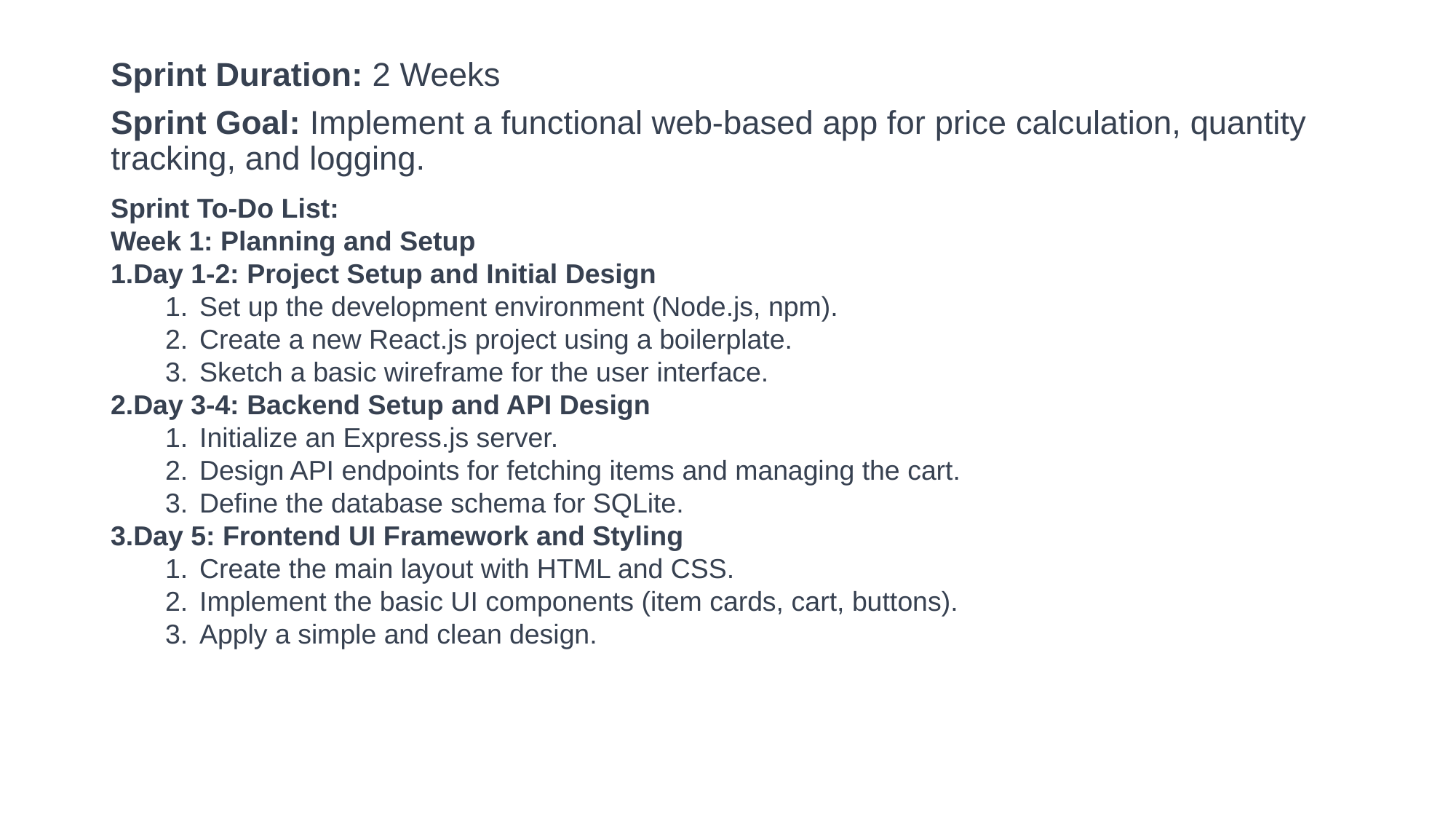

Sprint Duration: 2 Weeks
Sprint Goal: Implement a functional web-based app for price calculation, quantity tracking, and logging.

Sprint To-Do List:
Week 1: Planning and Setup
Day 1-2: Project Setup and Initial Design
Set up the development environment (Node.js, npm).
Create a new React.js project using a boilerplate.
Sketch a basic wireframe for the user interface.
Day 3-4: Backend Setup and API Design
Initialize an Express.js server.
Design API endpoints for fetching items and managing the cart.
Define the database schema for SQLite.
Day 5: Frontend UI Framework and Styling
Create the main layout with HTML and CSS.
Implement the basic UI components (item cards, cart, buttons).
Apply a simple and clean design.